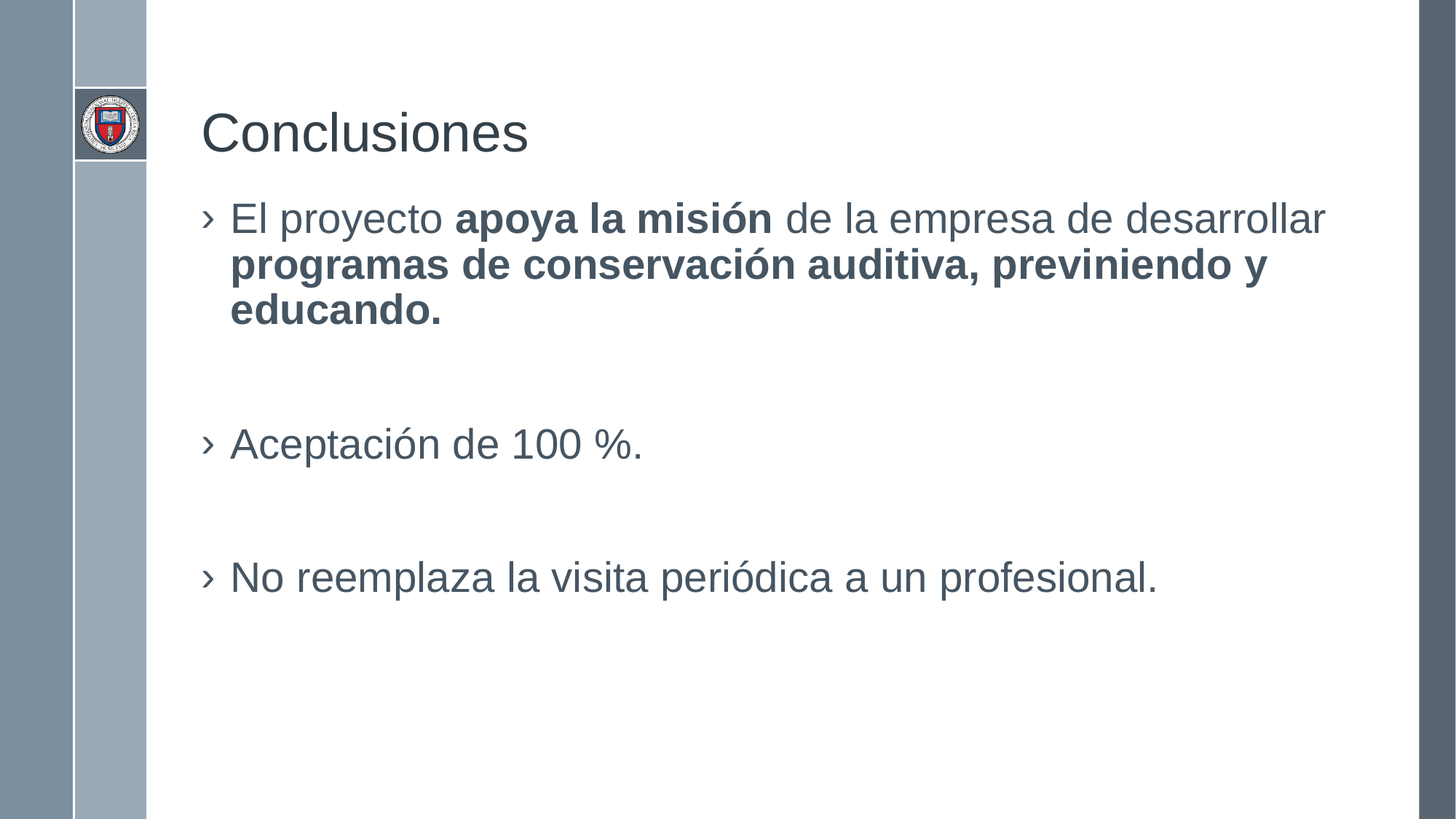

# Conclusiones
El proyecto apoya la misión de la empresa de desarrollar programas de conservación auditiva, previniendo y educando.

Aceptación de 100 %.

No reemplaza la visita periódica a un profesional.